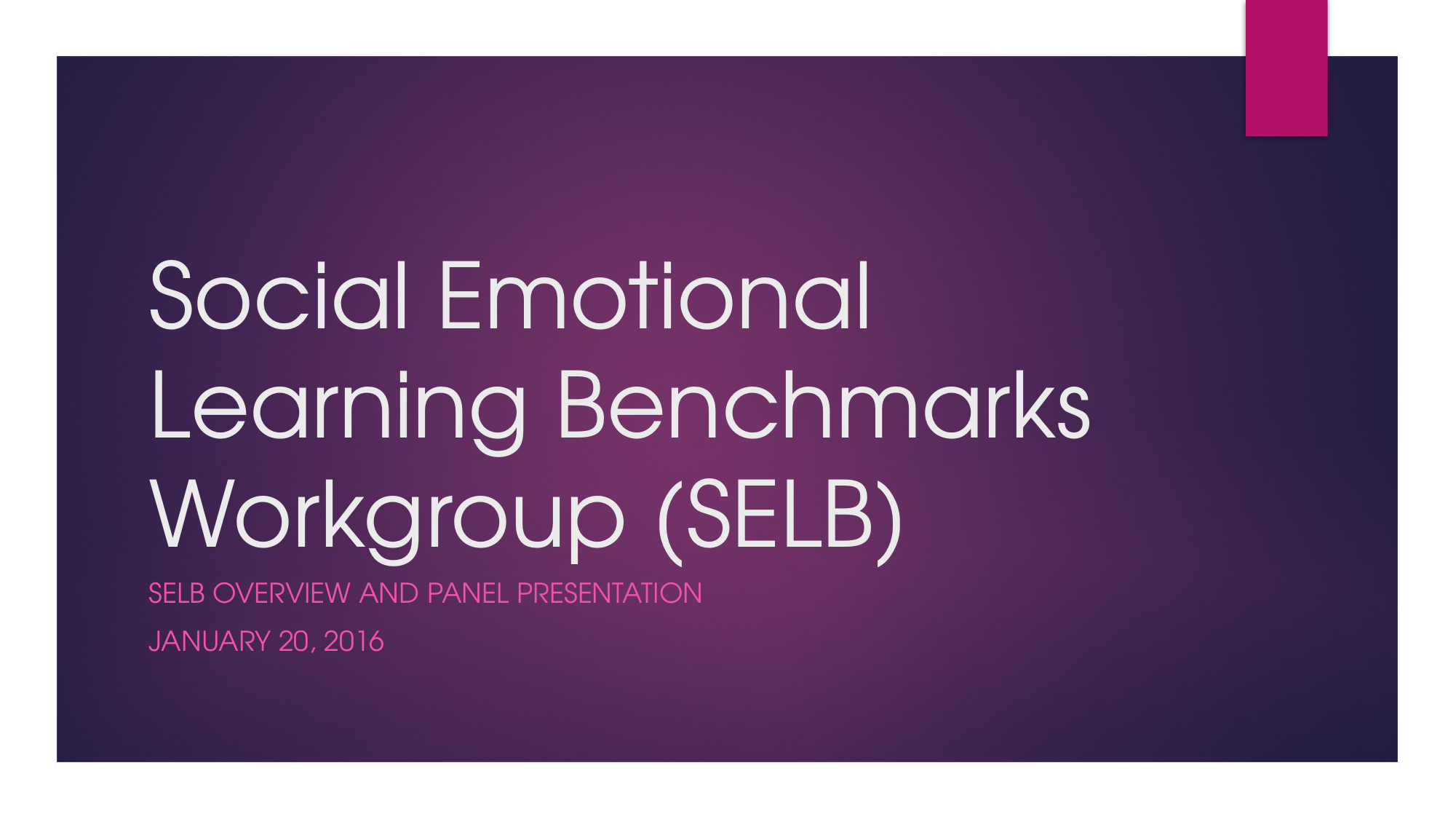

# Social Emotional Learning Benchmarks Workgroup (SELB)
SELB Overview and Panel presentation
January 20, 2016